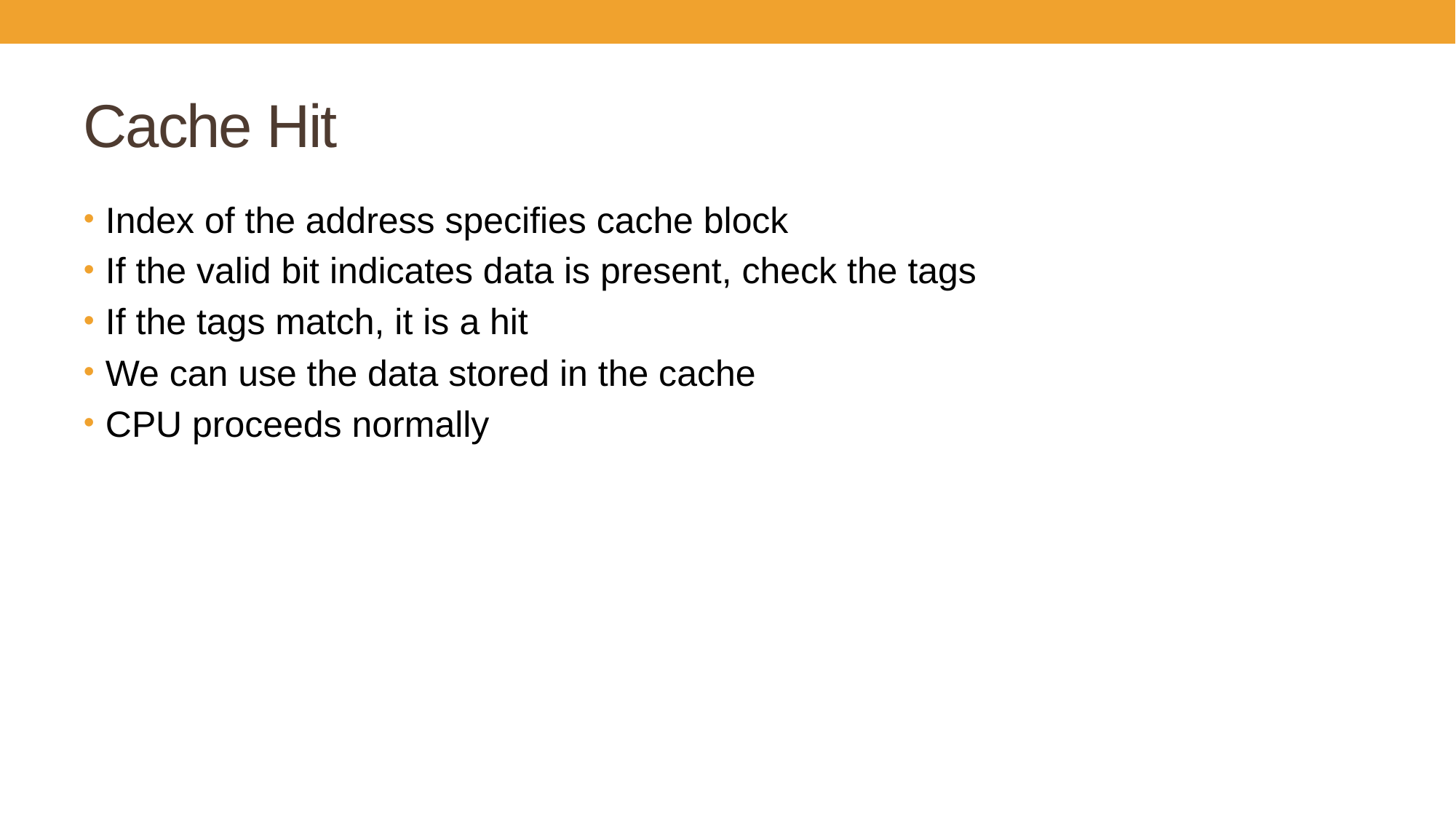

# Cache Hit
Index of the address specifies cache block
If the valid bit indicates data is present, check the tags
If the tags match, it is a hit
We can use the data stored in the cache
CPU proceeds normally